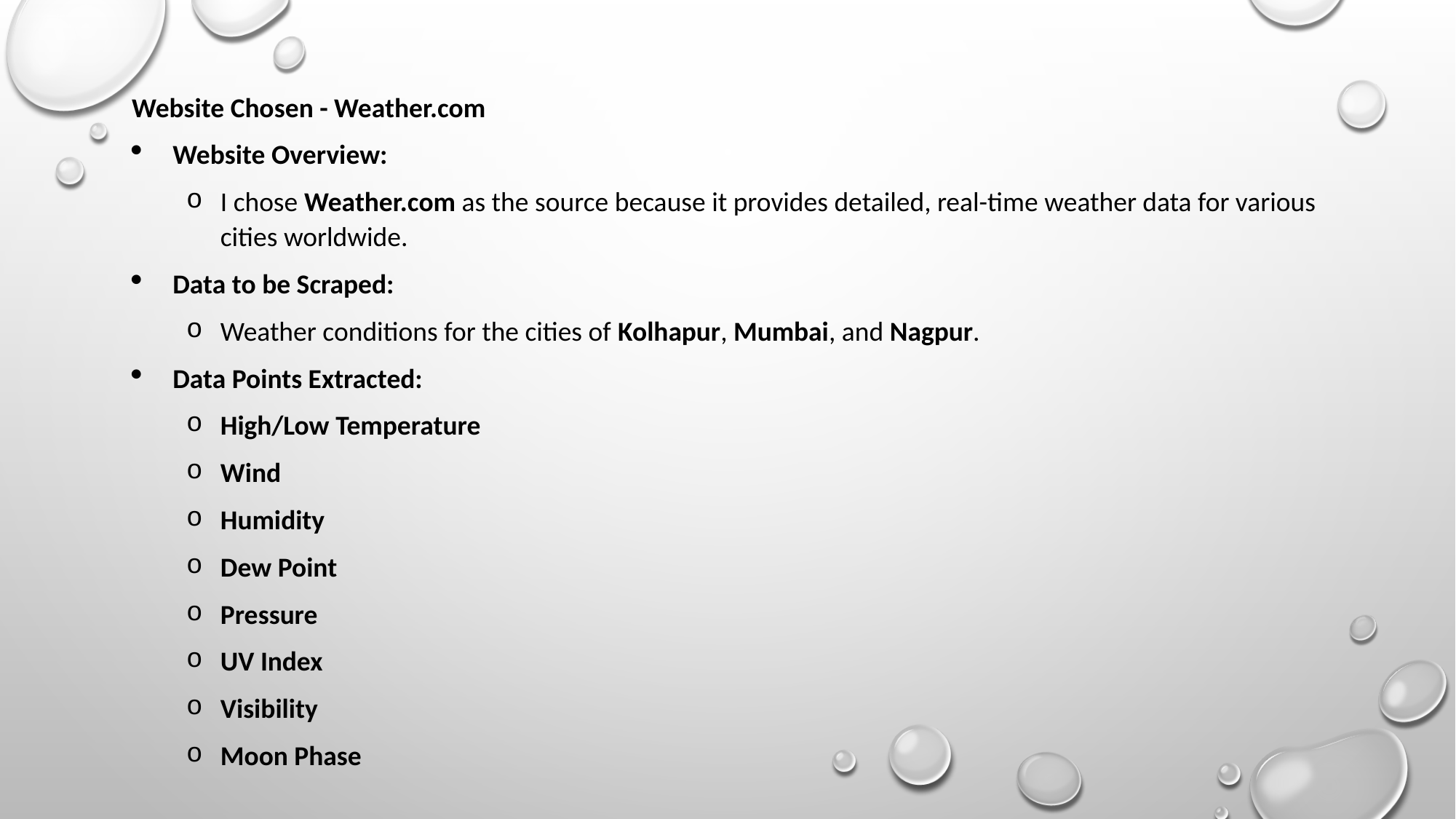

Website Chosen - Weather.com
Website Overview:
I chose Weather.com as the source because it provides detailed, real-time weather data for various cities worldwide.
Data to be Scraped:
Weather conditions for the cities of Kolhapur, Mumbai, and Nagpur.
Data Points Extracted:
High/Low Temperature
Wind
Humidity
Dew Point
Pressure
UV Index
Visibility
Moon Phase